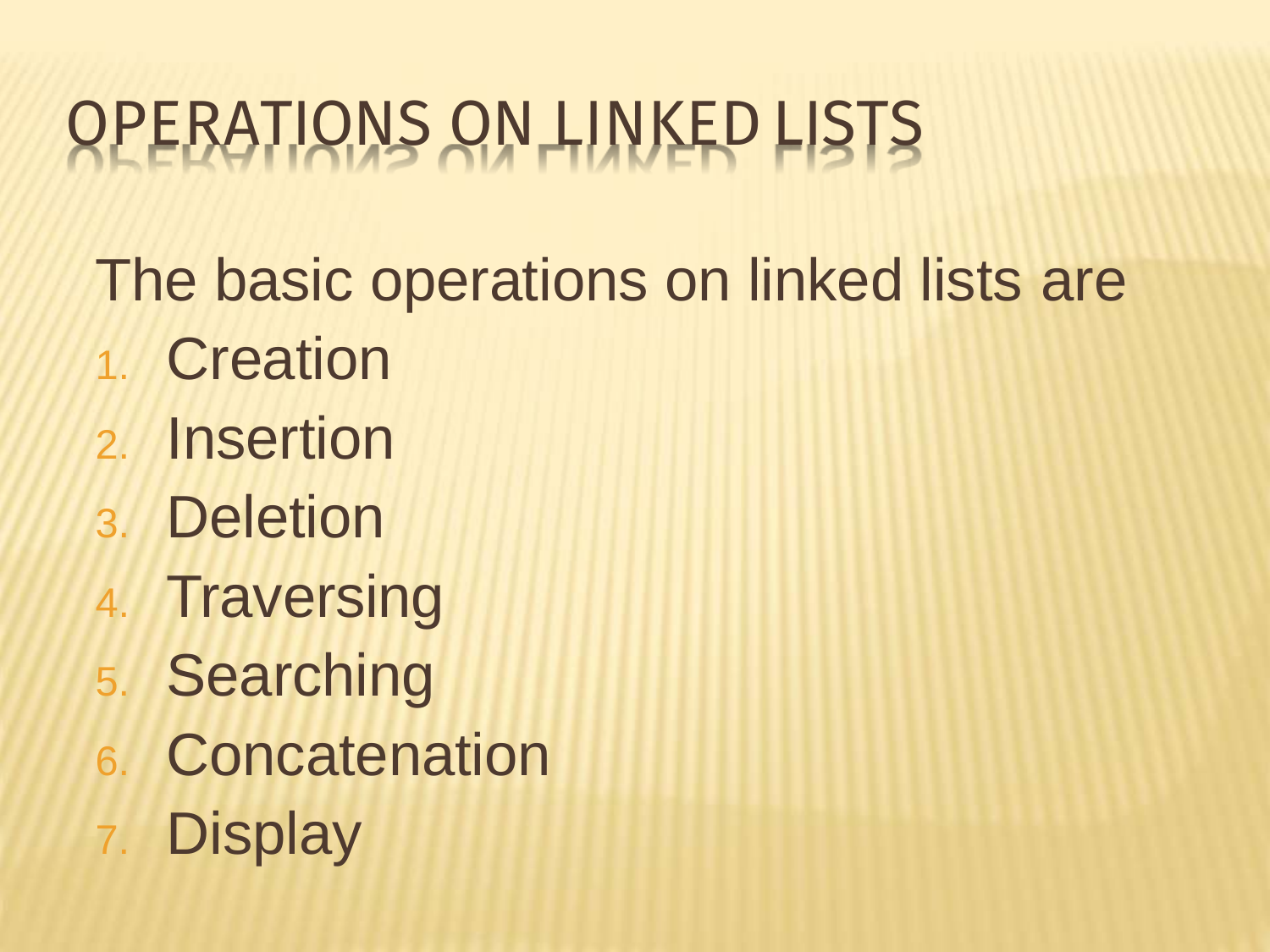

# OPERATIONS ON LINKED	LISTS

The basic operations on linked lists are
Creation
Insertion
Deletion
Traversing
Searching
Concatenation
Display